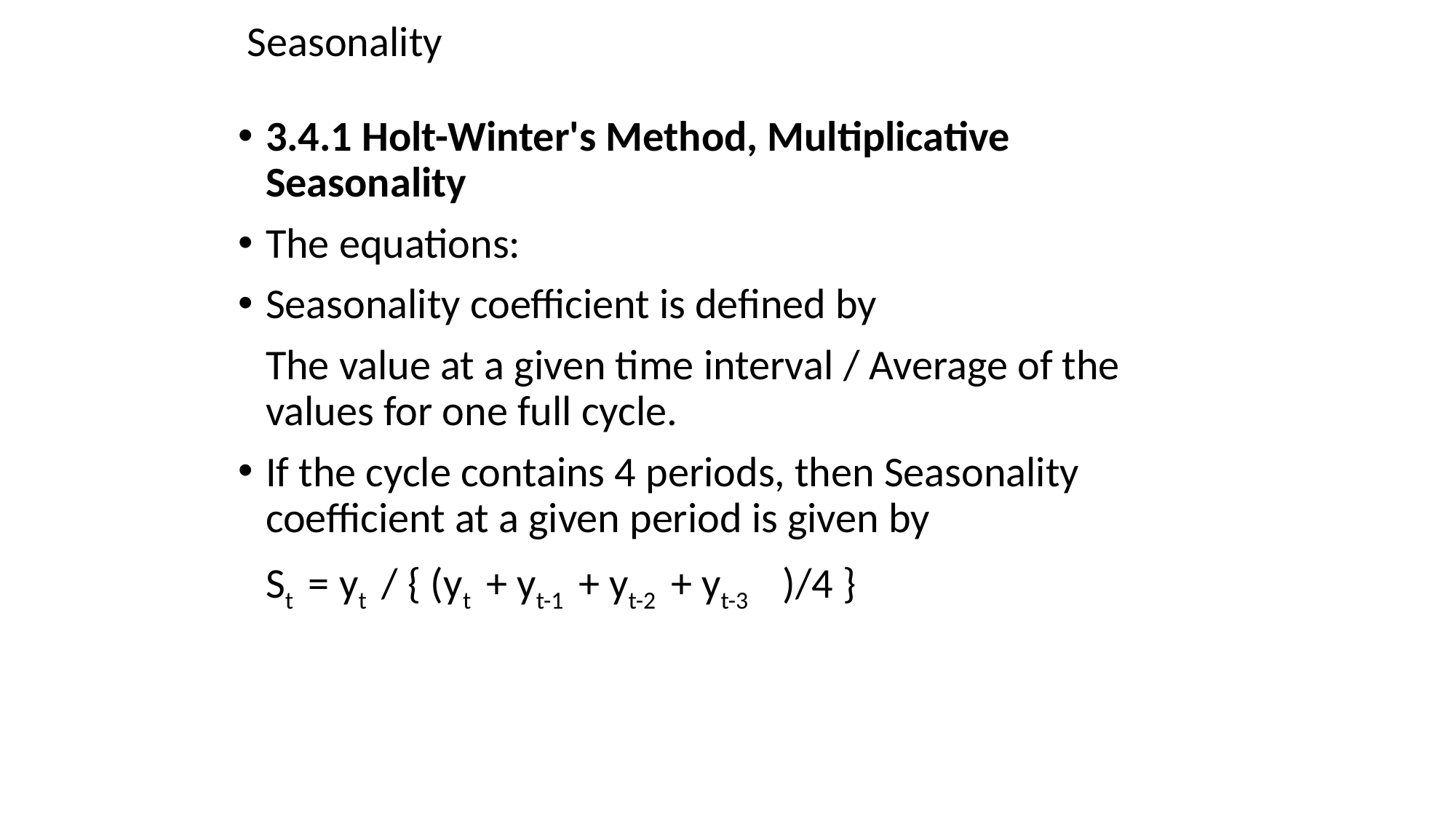

# Seasonality
3.4.1 Holt-Winter's Method, Multiplicative Seasonality
The equations:
Seasonality coefficient is defined by
	The value at a given time interval / Average of the values for one full cycle.
If the cycle contains 4 periods, then Seasonality coefficient at a given period is given by
	St  = yt  / { (yt  + yt-1  + yt-2  + yt-3    )/4 }